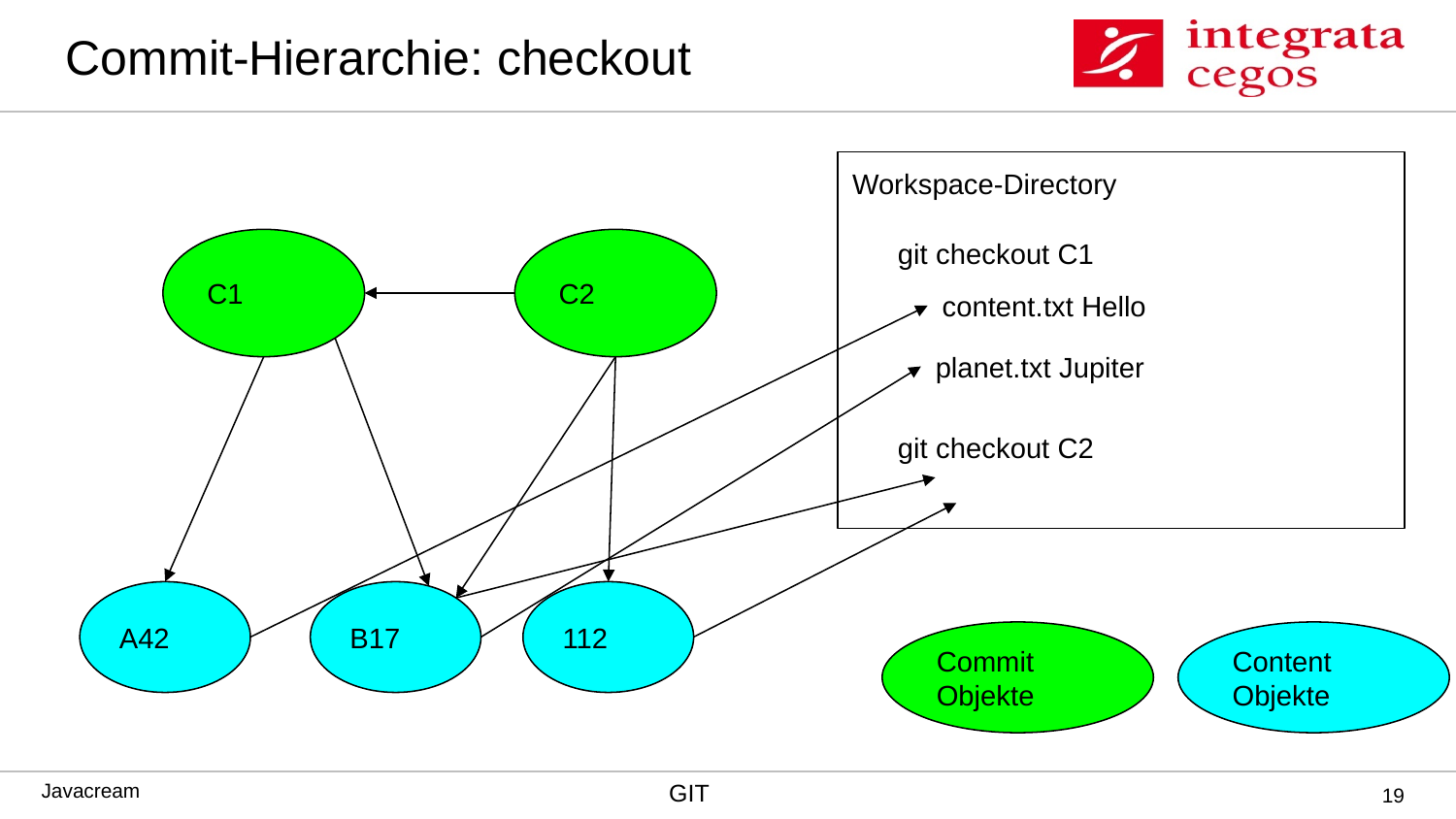

# Commit-Hierarchie: checkout
Workspace-Directory
git checkout C1
C1
C2
content.txt Hello
planet.txt Jupiter
git checkout C2
A42
B17
112
Commit
Objekte
Content
Objekte
19